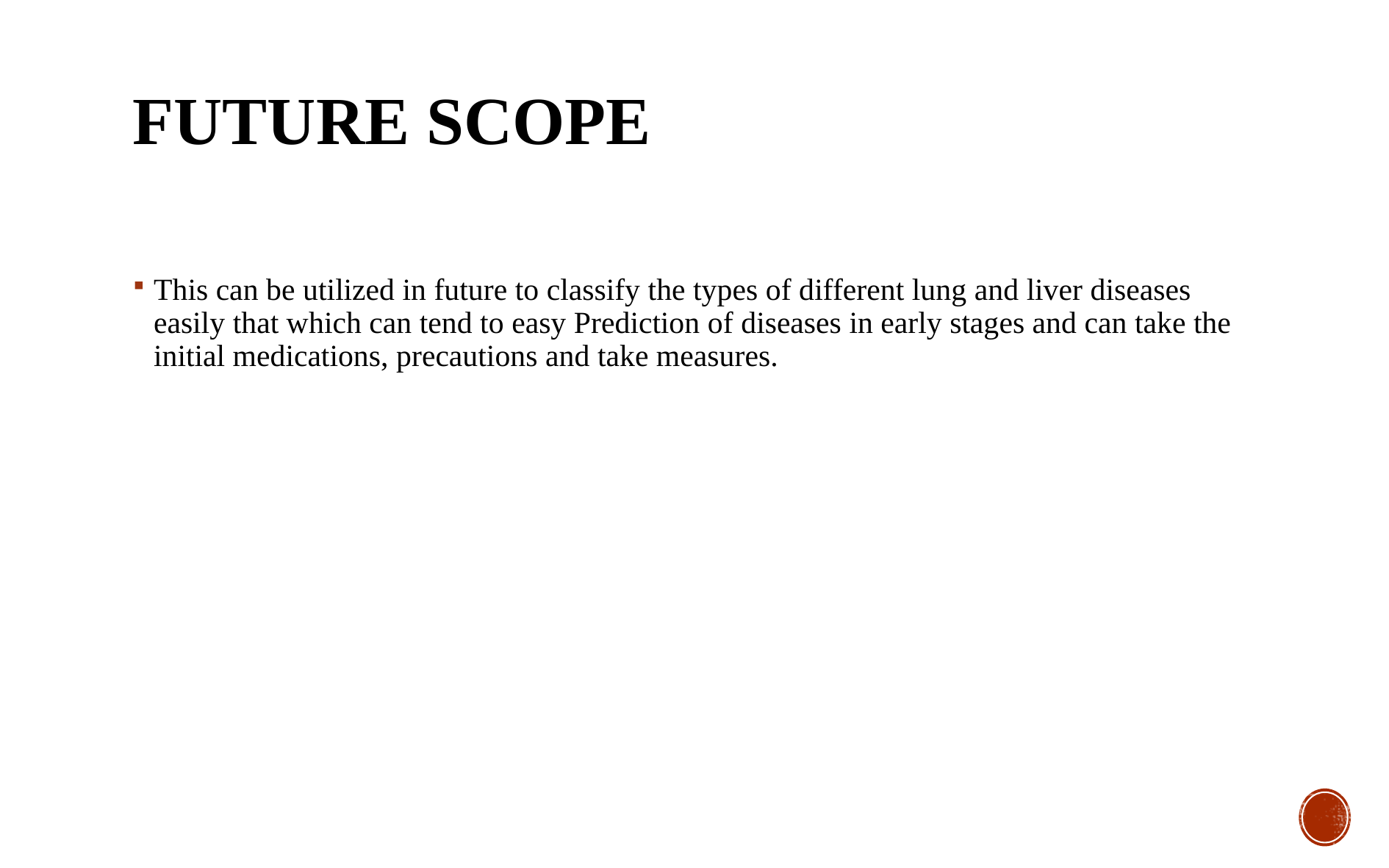

# FUTURE SCOPE
This can be utilized in future to classify the types of different lung and liver diseases easily that which can tend to easy Prediction of diseases in early stages and can take the initial medications, precautions and take measures.